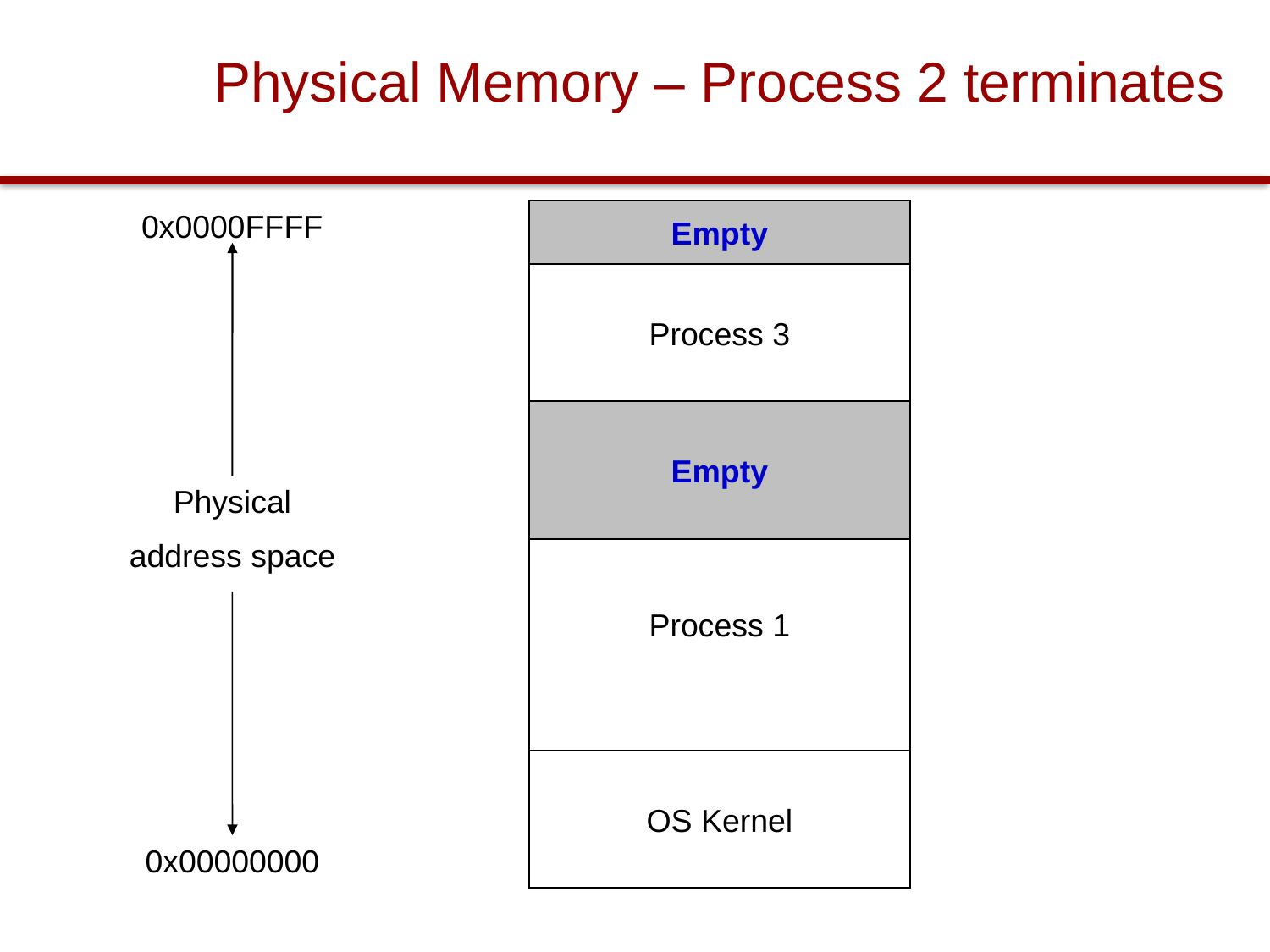

Physical Memory – Process 2 terminates
0x0000FFFF

Physical
address space

0x00000000
Empty
Process 3
Empty
Process 1

OS Kernel